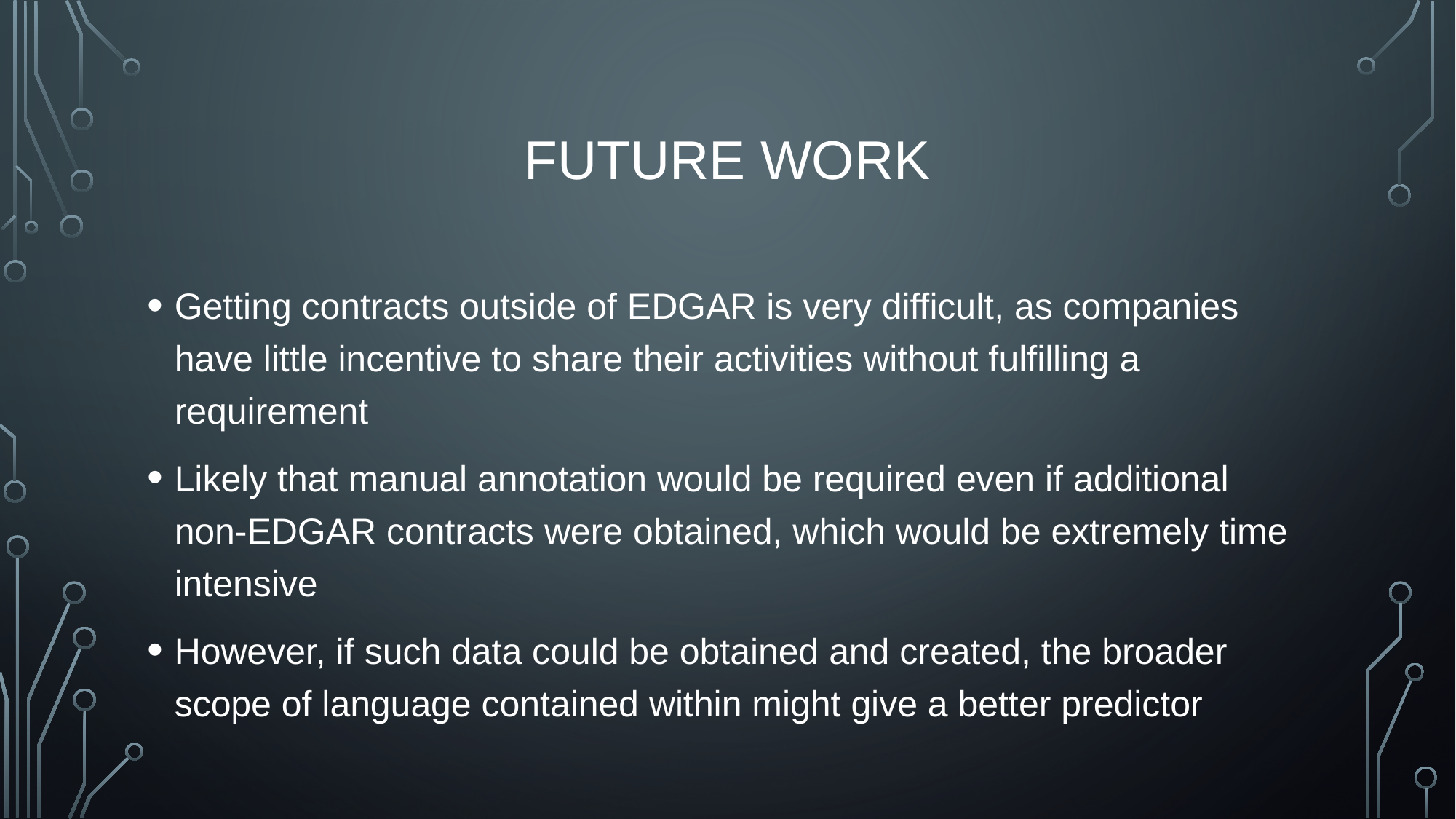

# Future work
Getting contracts outside of EDGAR is very difficult, as companies have little incentive to share their activities without fulfilling a requirement
Likely that manual annotation would be required even if additional non-EDGAR contracts were obtained, which would be extremely time intensive
However, if such data could be obtained and created, the broader scope of language contained within might give a better predictor